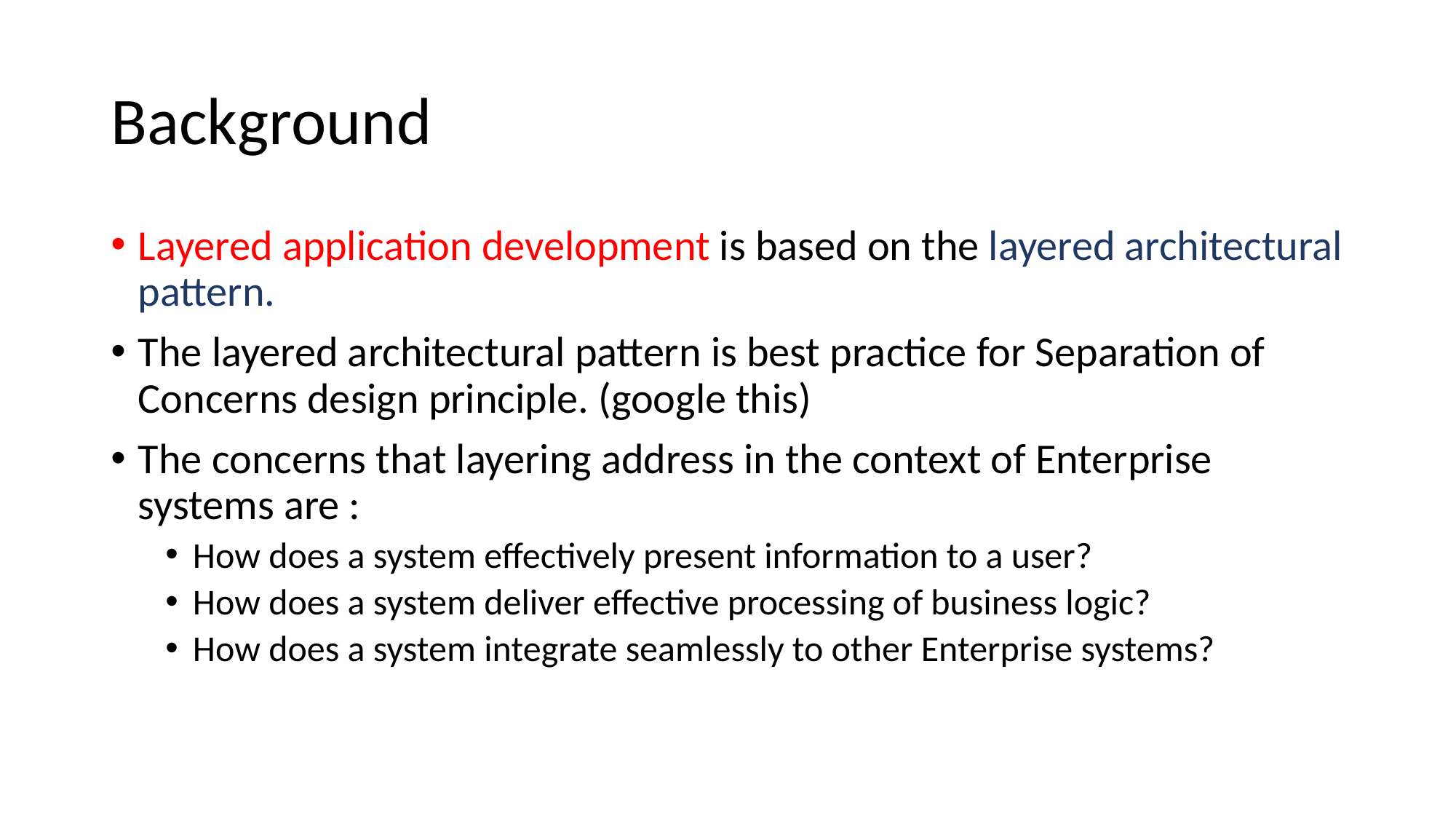

# Background
Layered application development is based on the layered architectural pattern.
The layered architectural pattern is best practice for Separation of Concerns design principle. (google this)
The concerns that layering address in the context of Enterprise systems are :
How does a system effectively present information to a user?
How does a system deliver effective processing of business logic?
How does a system integrate seamlessly to other Enterprise systems?